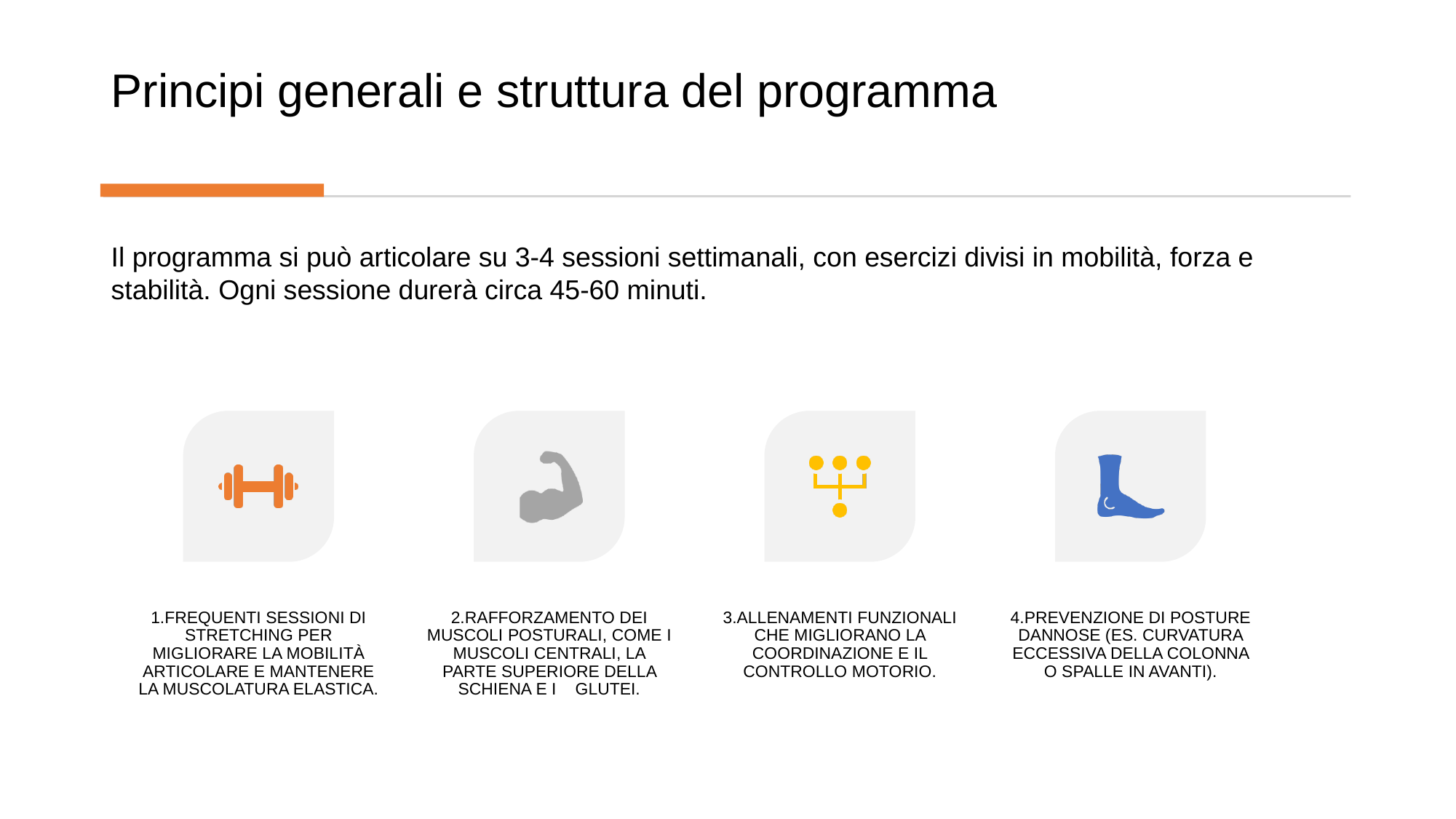

# Principi generali e struttura del programma

Il programma si può articolare su 3-4 sessioni settimanali, con esercizi divisi in mobilità, forza e stabilità. Ogni sessione durerà circa 45-60 minuti.
1.Frequenti sessioni di stretching per migliorare la mobilità articolare e mantenere la muscolatura elastica.
2.Rafforzamento dei muscoli posturali, come i muscoli centrali, la parte superiore della schiena e i    glutei.
3.Allenamenti funzionali che migliorano la coordinazione e il controllo motorio.
4.Prevenzione di posture dannose (es. curvatura eccessiva della colonna o spalle in avanti).